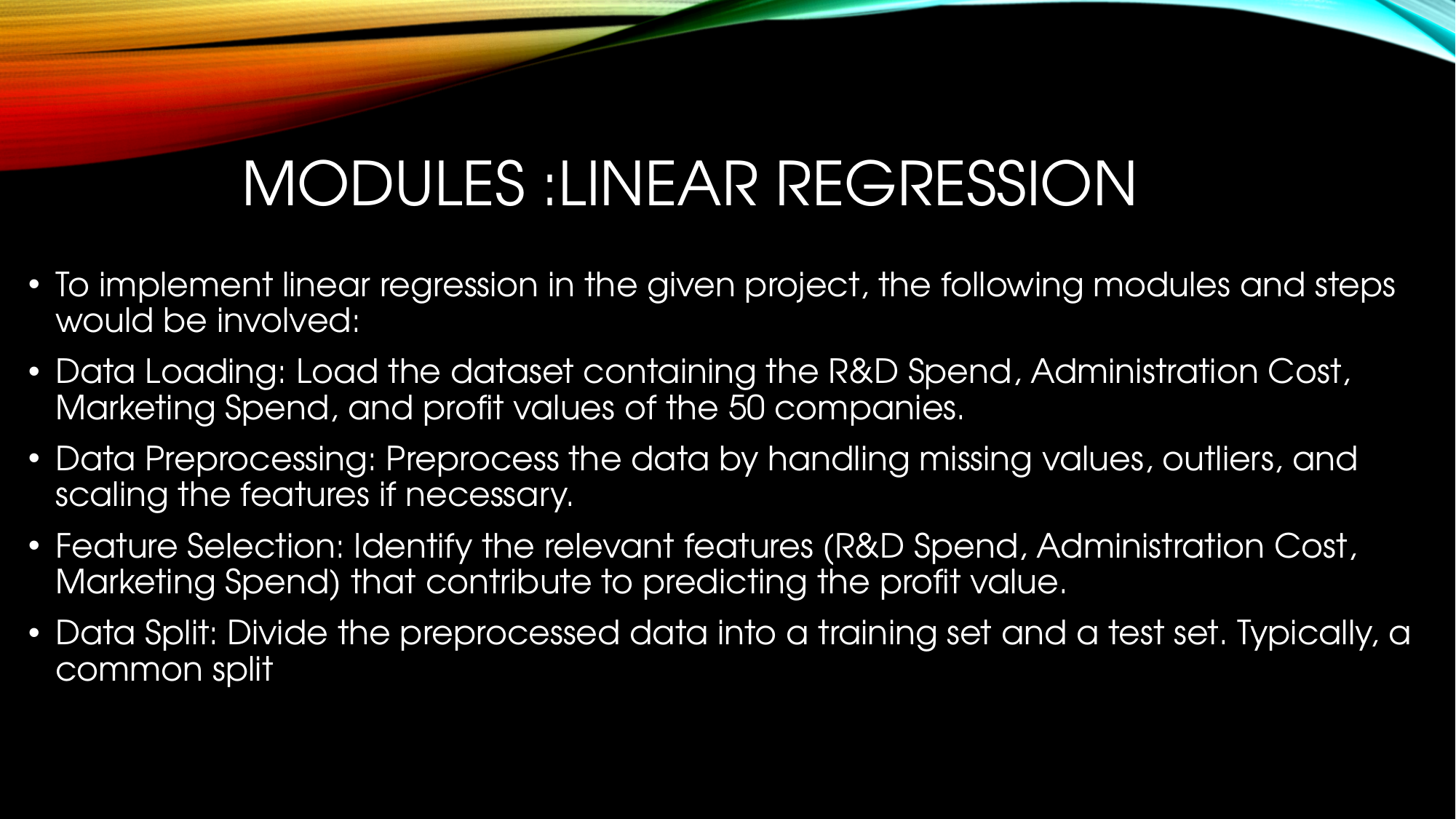

# Modules :Linear regression
To implement linear regression in the given project, the following modules and steps would be involved:
Data Loading: Load the dataset containing the R&D Spend, Administration Cost, Marketing Spend, and profit values of the 50 companies.
Data Preprocessing: Preprocess the data by handling missing values, outliers, and scaling the features if necessary.
Feature Selection: Identify the relevant features (R&D Spend, Administration Cost, Marketing Spend) that contribute to predicting the profit value.
Data Split: Divide the preprocessed data into a training set and a test set. Typically, a common split